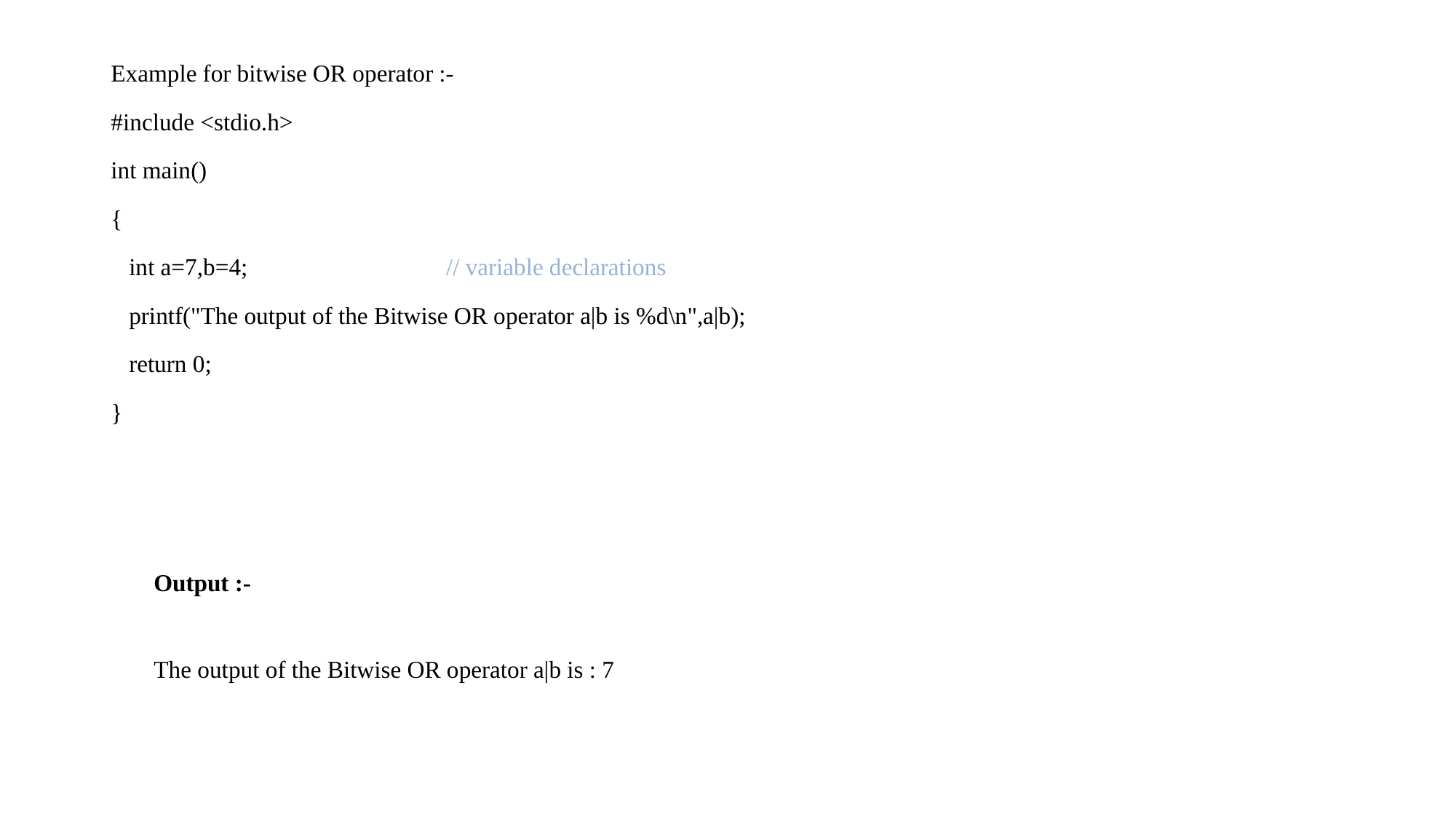

Example for bitwise OR operator :-
#include <stdio.h>
int main()
{
   int a=7,b=4;                                 // variable declarations
   printf("The output of the Bitwise OR operator a|b is %d\n",a|b);
   return 0;
}
Output :-

The output of the Bitwise OR operator a|b is : 7